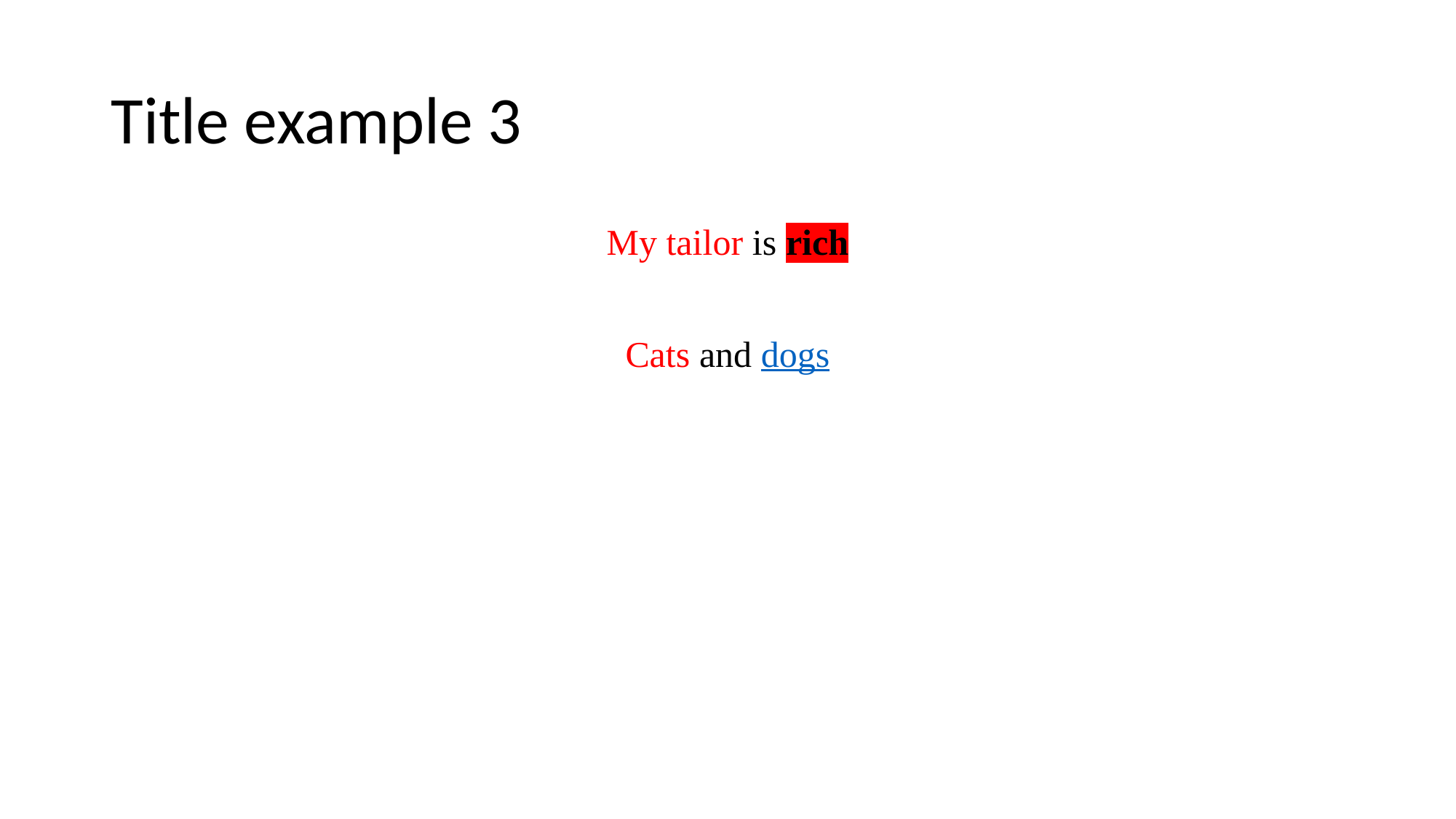

# Title example 3
My tailor is rich
Cats and dogs